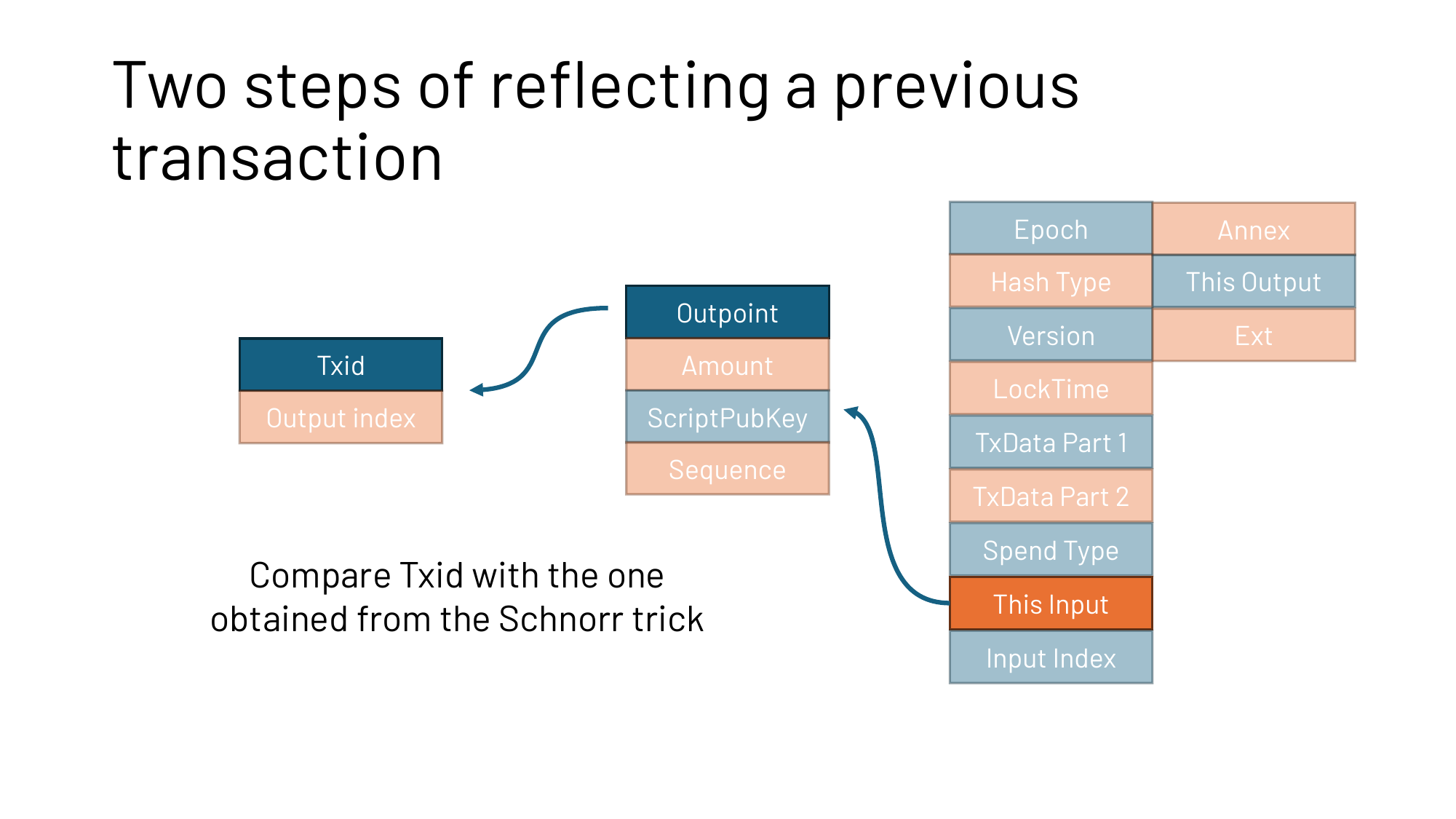

# Two steps of reflecting a previous transaction
Epoch
Annex
Hash Type
This Output
Outpoint
Version
Ext
Amount
Txid
LockTime
ScriptPubKey
Output index
TxData Part 1
Sequence
TxData Part 2
Spend Type
Compare Txid with the one obtained from the Schnorr trick
This Input
Input Index